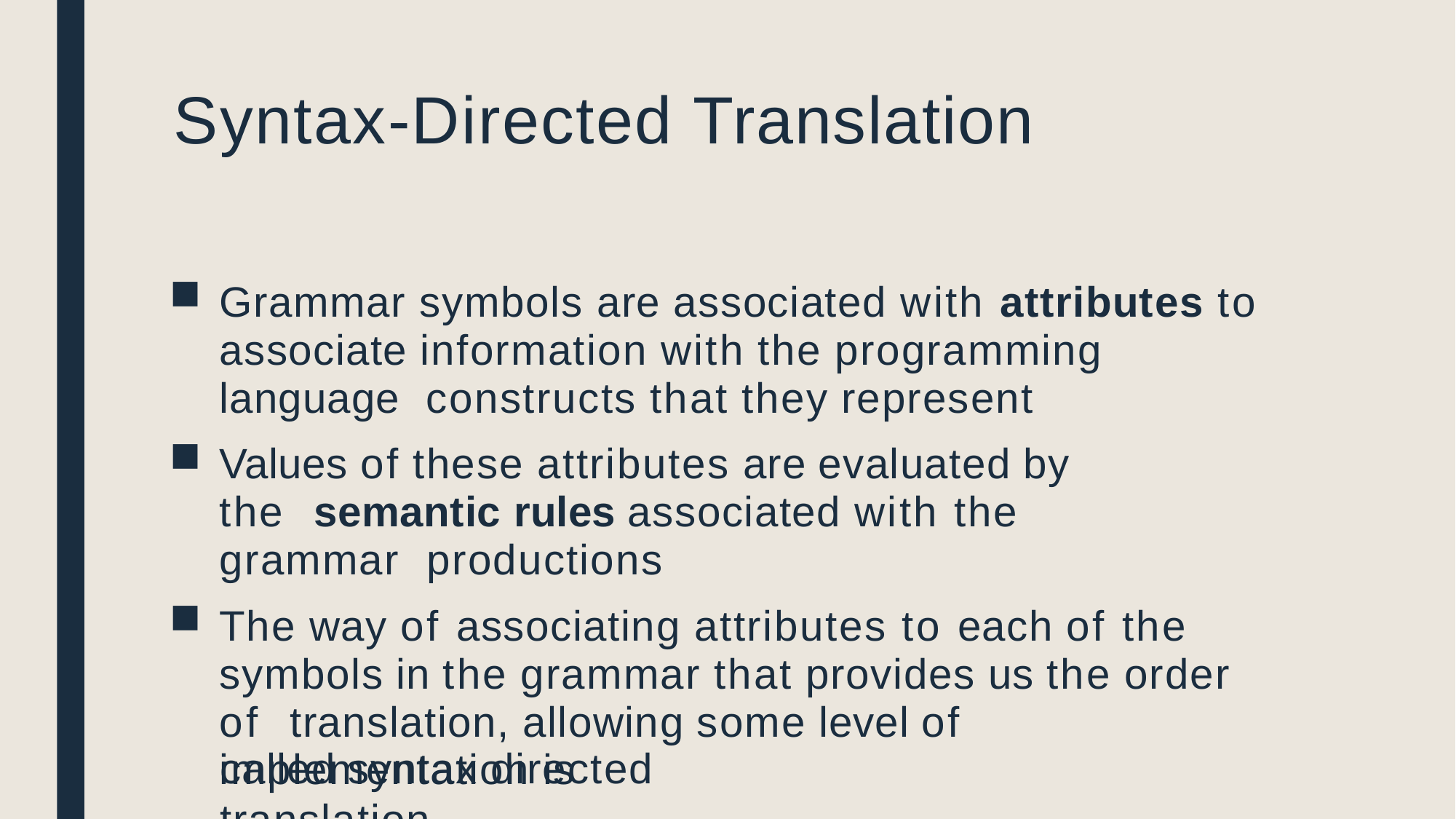

# Syntax-Directed Translation
Grammar symbols are associated with attributes to  associate information with the programming language  constructs that they represent
Values of these attributes are evaluated by the  semantic rules associated with the grammar  productions
The way of associating attributes to each of the  symbols in the grammar that provides us the order of  translation, allowing some level of implementation is
called syntax directed translation